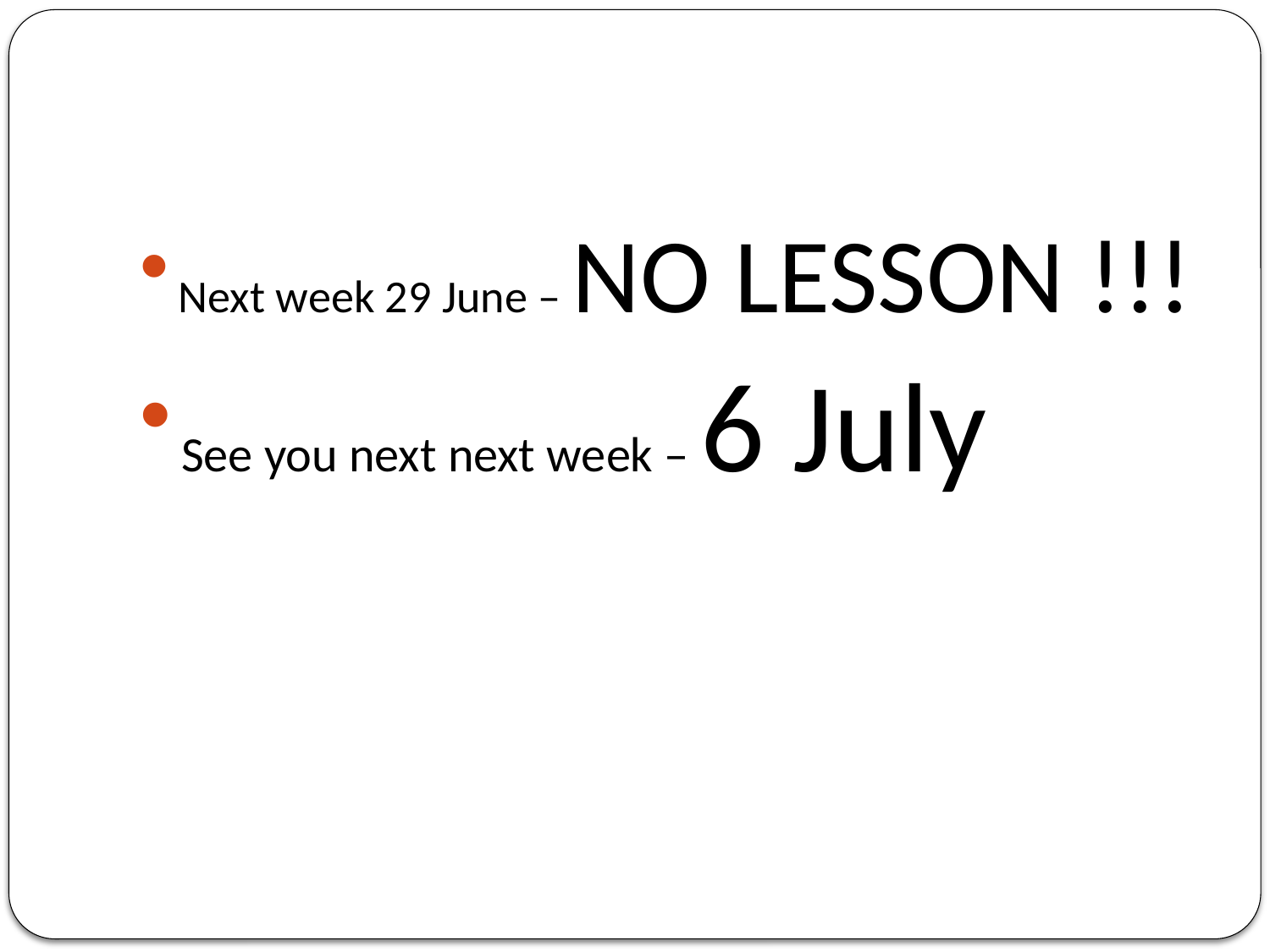

#
Next week 29 June – NO LESSON !!!
See you next next week – 6 July